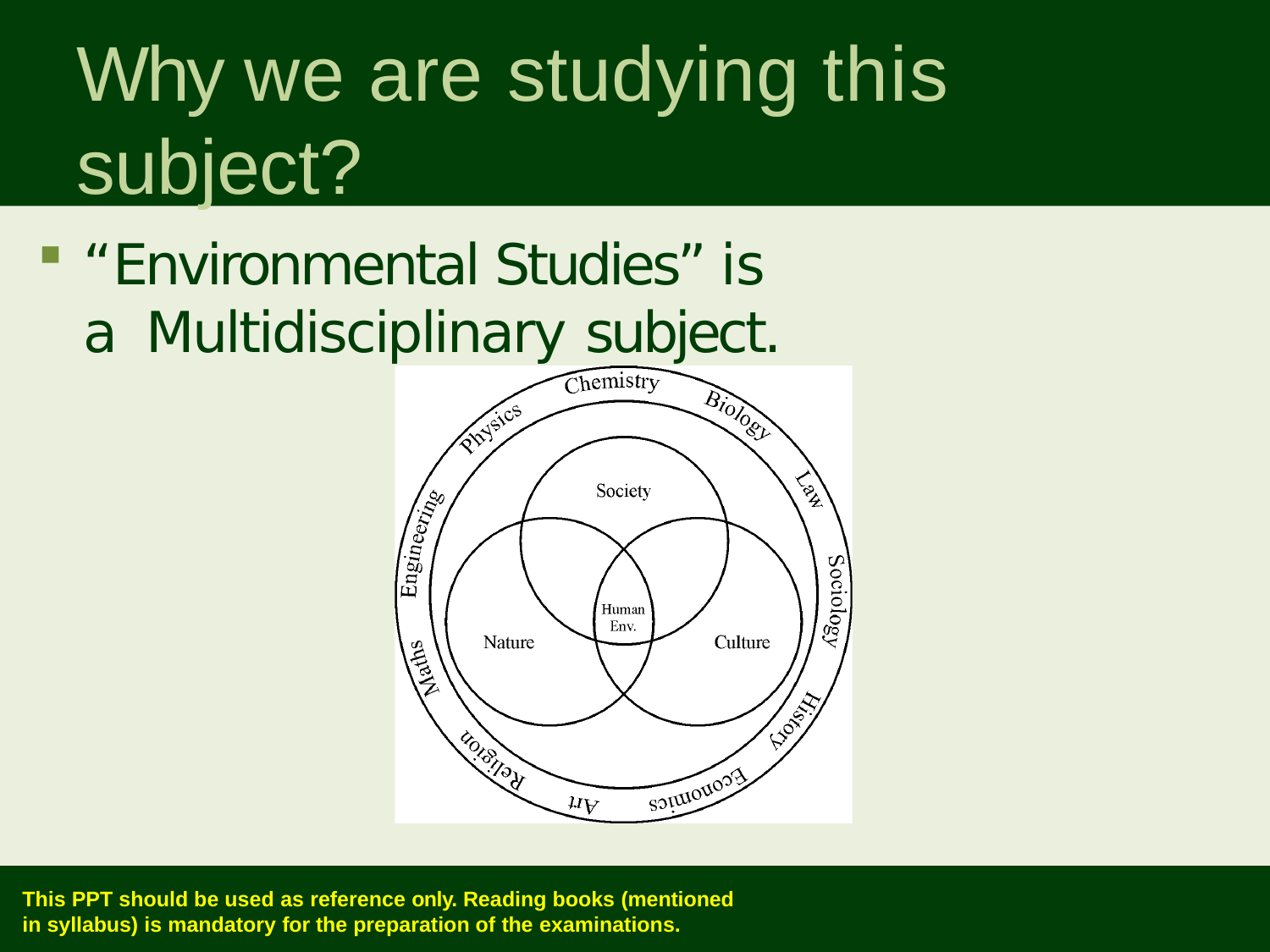

# Why we are studying this  subject?
“Environmental Studies” is a  Multidisciplinary subject.

This PPT should be used as reference only. Reading books (mentioned
in syllabus) is mandatory for the preparation of the examinations.